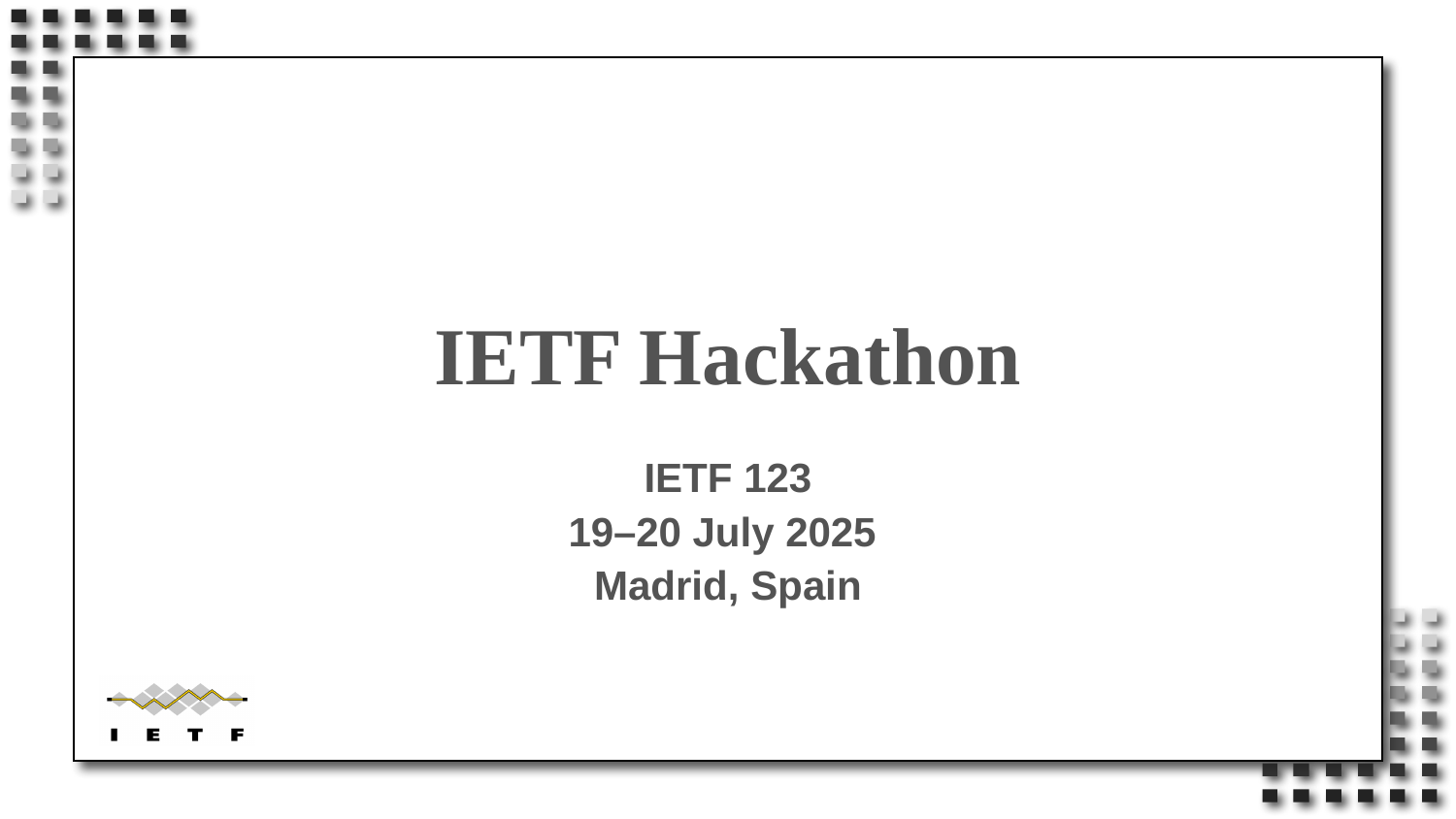

# IETF Hackathon
IETF 123
19–20 July 2025
Madrid, Spain